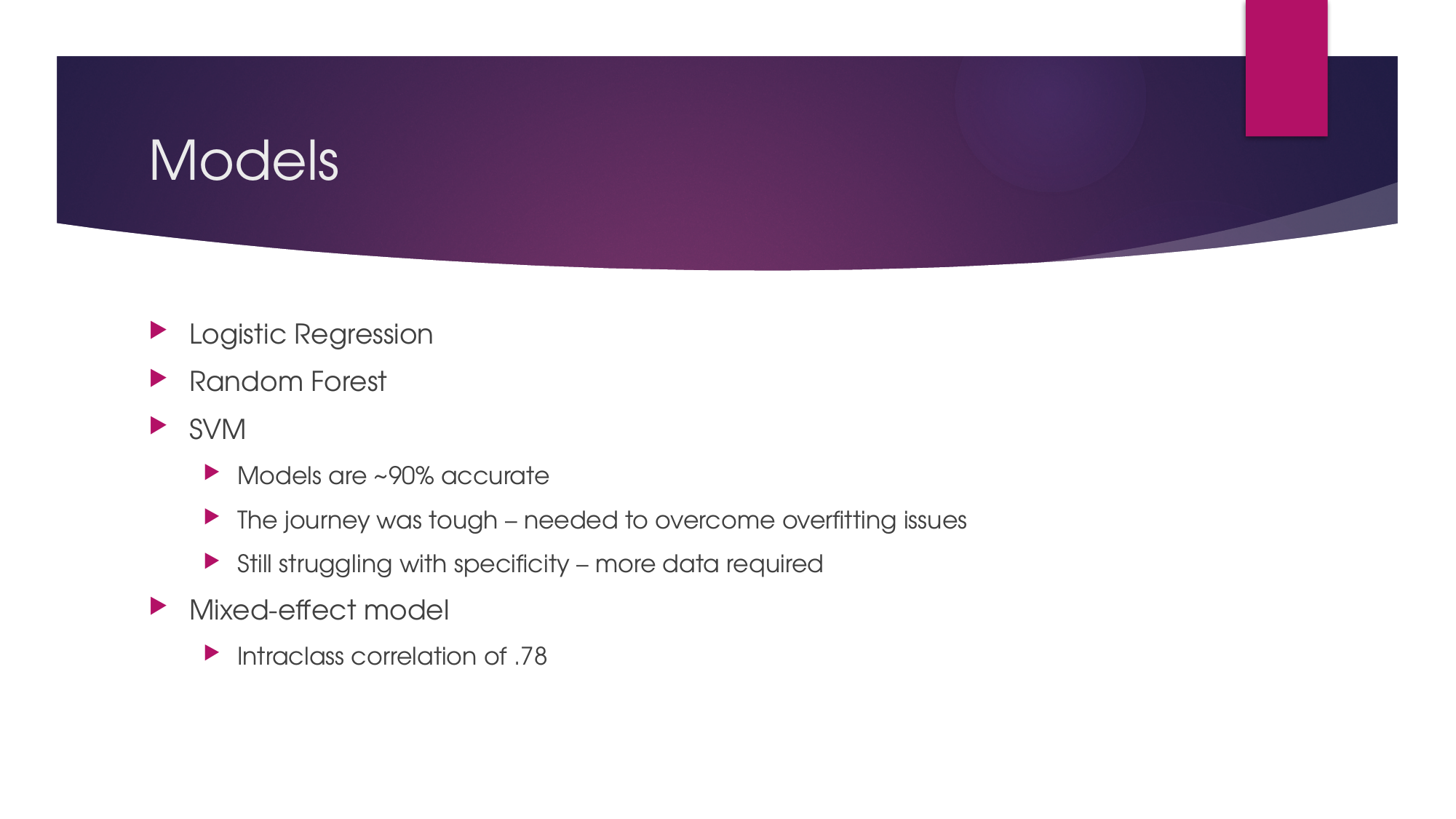

# Models
Logistic Regression
Random Forest
SVM
Models are ~90% accurate
The journey was tough – needed to overcome overfitting issues
Still struggling with specificity – more data required
Mixed-effect model
Intraclass correlation of .78